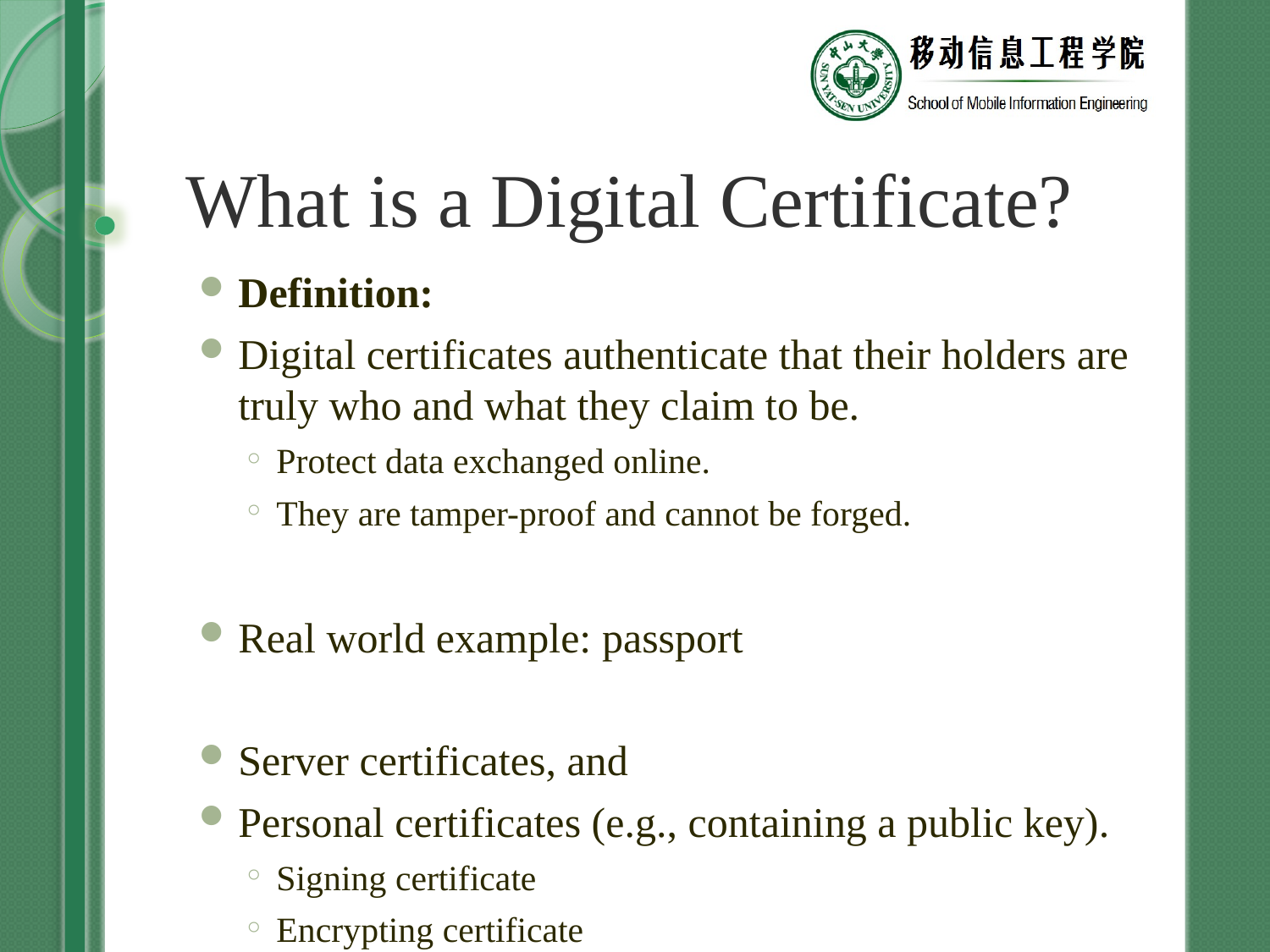

# What is a Digital Certificate?
Definition:
Digital certificates authenticate that their holders are truly who and what they claim to be.
Protect data exchanged online.
They are tamper-proof and cannot be forged.

Real world example: passport

Server certificates, and
Personal certificates (e.g., containing a public key).
Signing certificate
Encrypting certificate